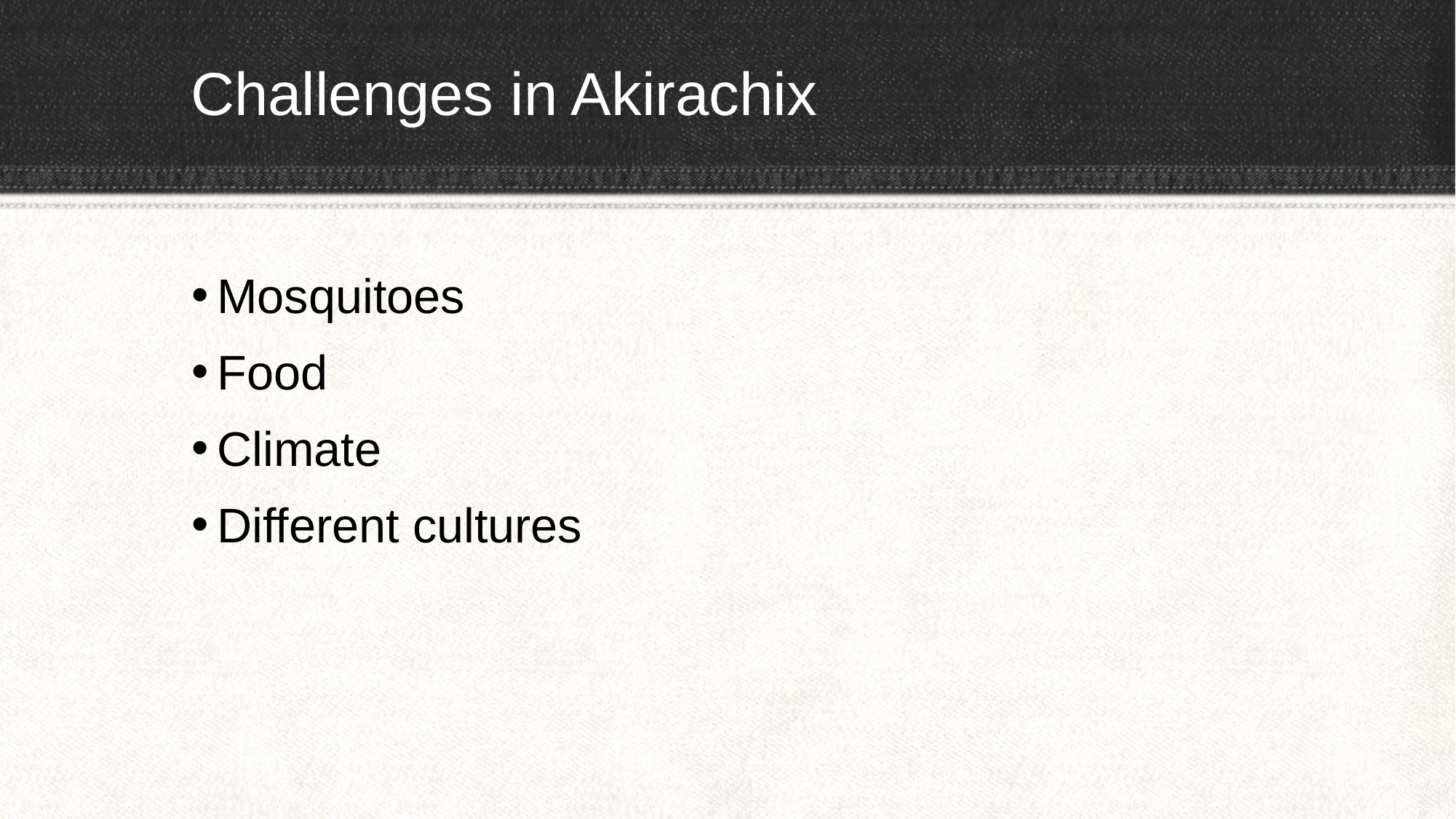

# Challenges in Akirachix
Mosquitoes
Food
Climate
Different cultures